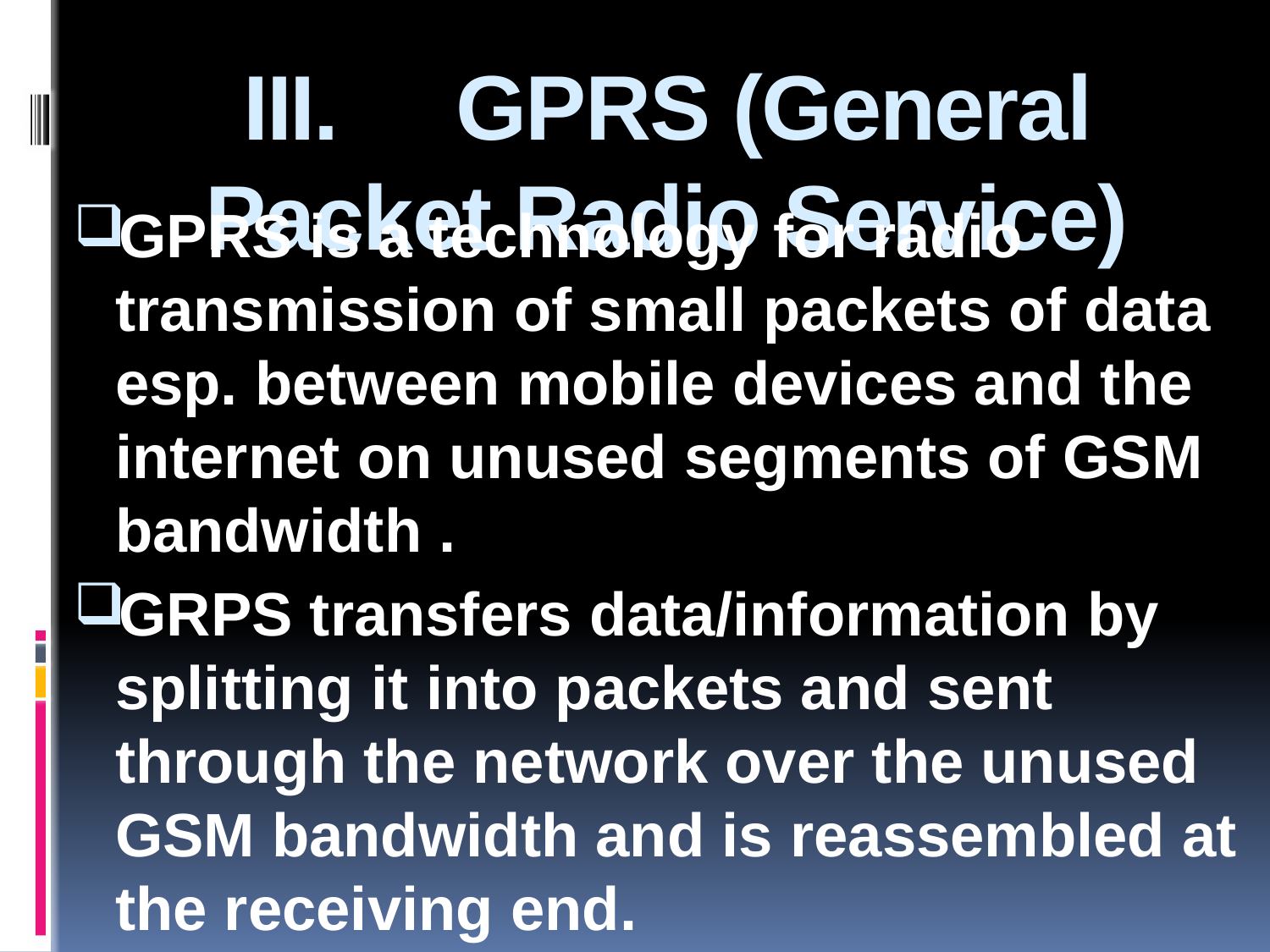

# III.     GPRS (General Packet Radio Service)
GPRS is a technology for radio transmission of small packets of data esp. between mobile devices and the internet on unused segments of GSM bandwidth .
GRPS transfers data/information by splitting it into packets and sent through the network over the unused GSM bandwidth and is reassembled at the receiving end.